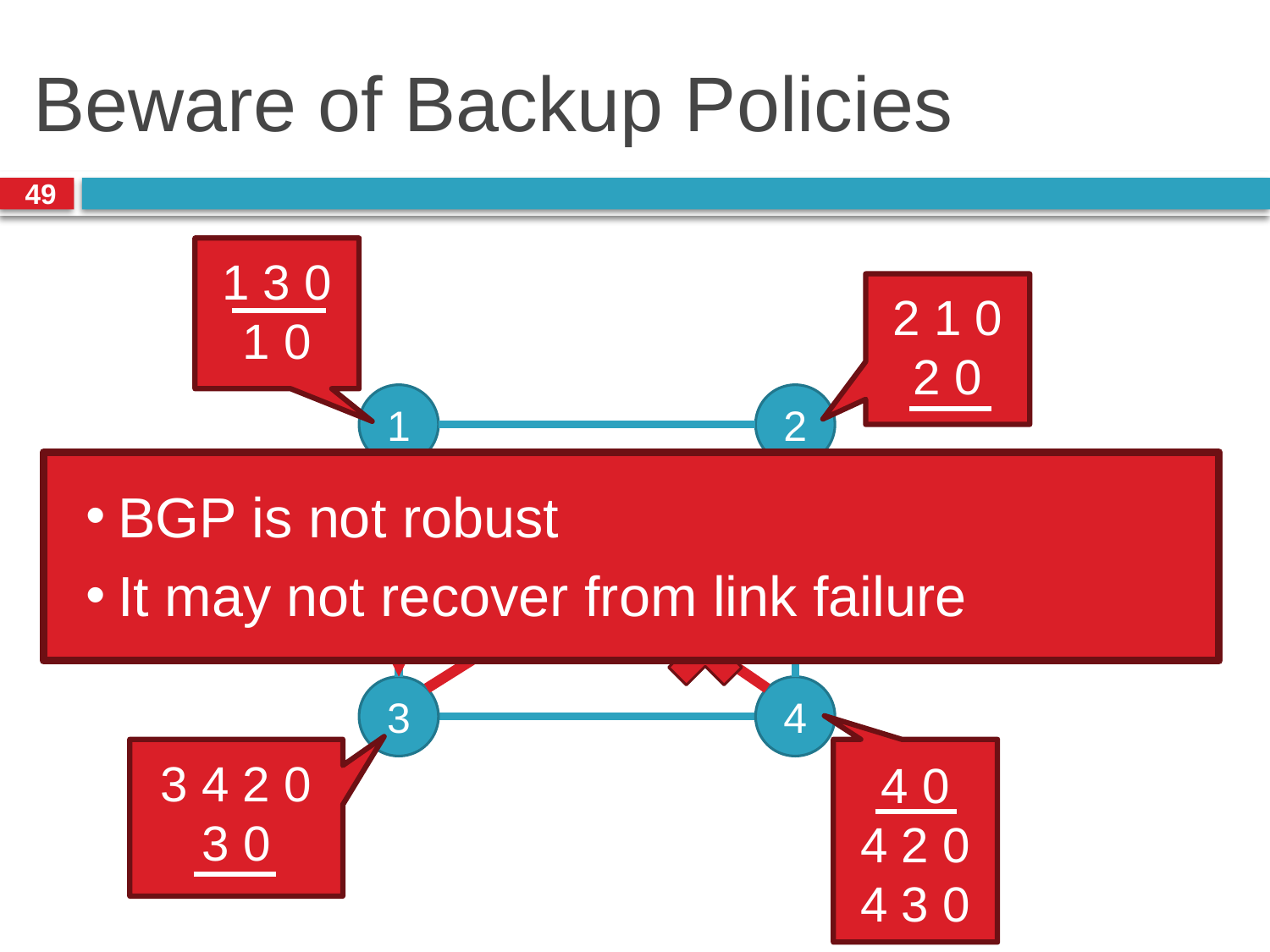

# Beware of Backup Policies
49

1 3 0
1 0

2 1 0
2 0
1
2
2

BGP is not robust
It may not recover from link failure
0

3
4

3 4 2 0
3 0

4 0
4 2 0
4 3 0